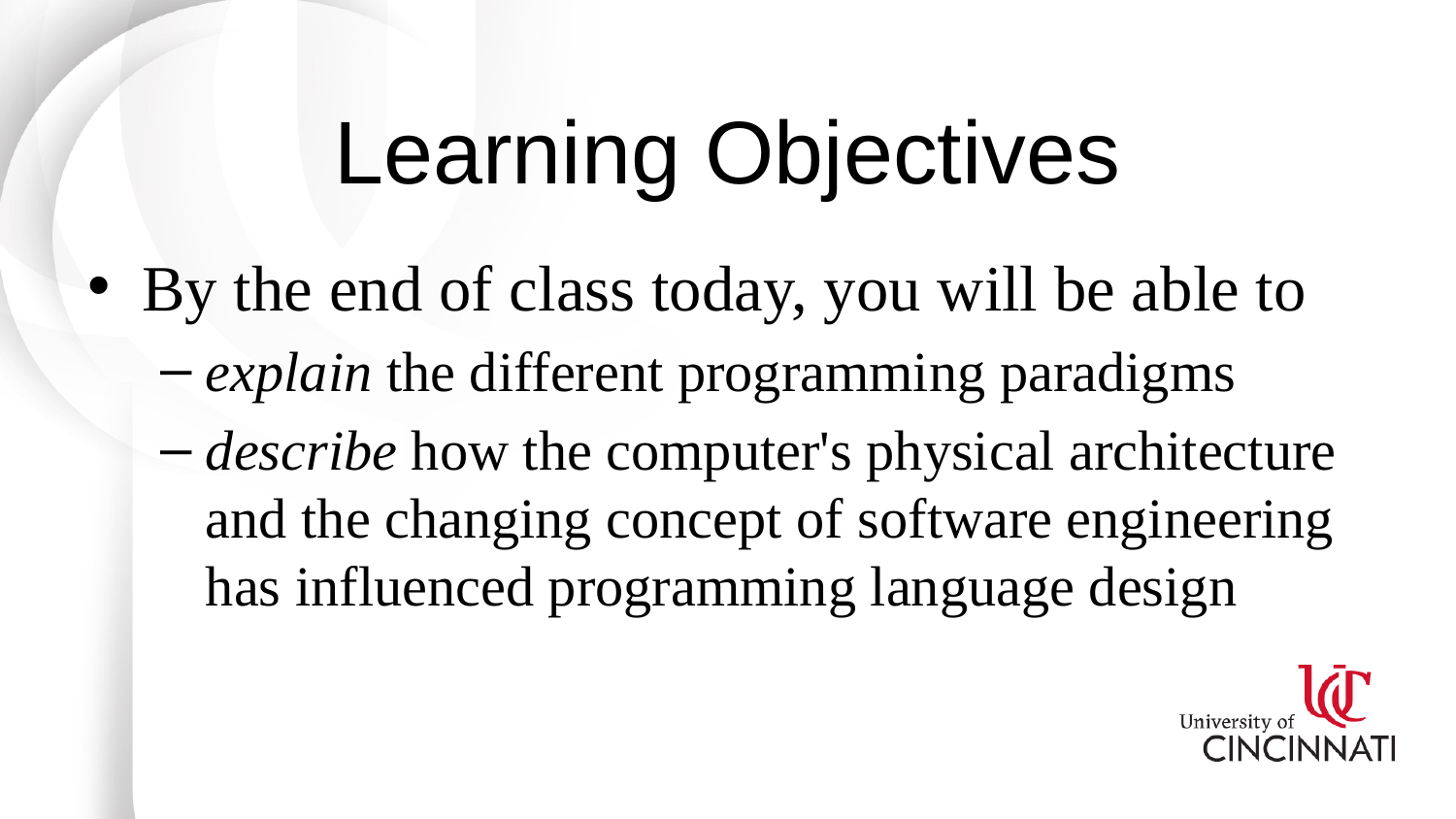

# Learning Objectives
By the end of class today, you will be able to
explain the different programming paradigms
describe how the computer's physical architecture and the changing concept of software engineering has influenced programming language design